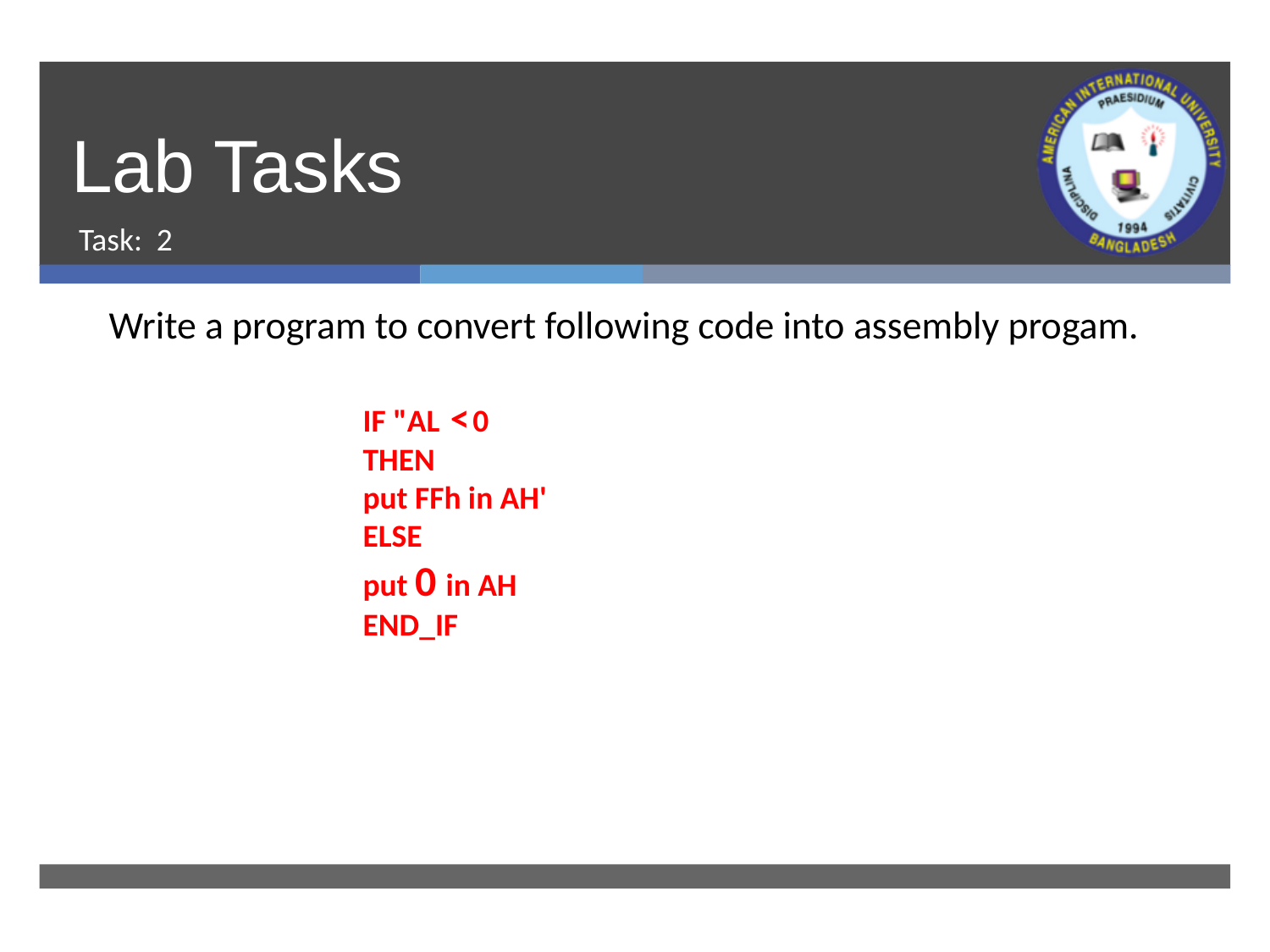

# Lab Tasks
Task:  2
Write a program to convert following code into assembly progam.

IF "AL  < 0
THEN
put FFh in AH'
ELSE
put 0 in AH
END_IF